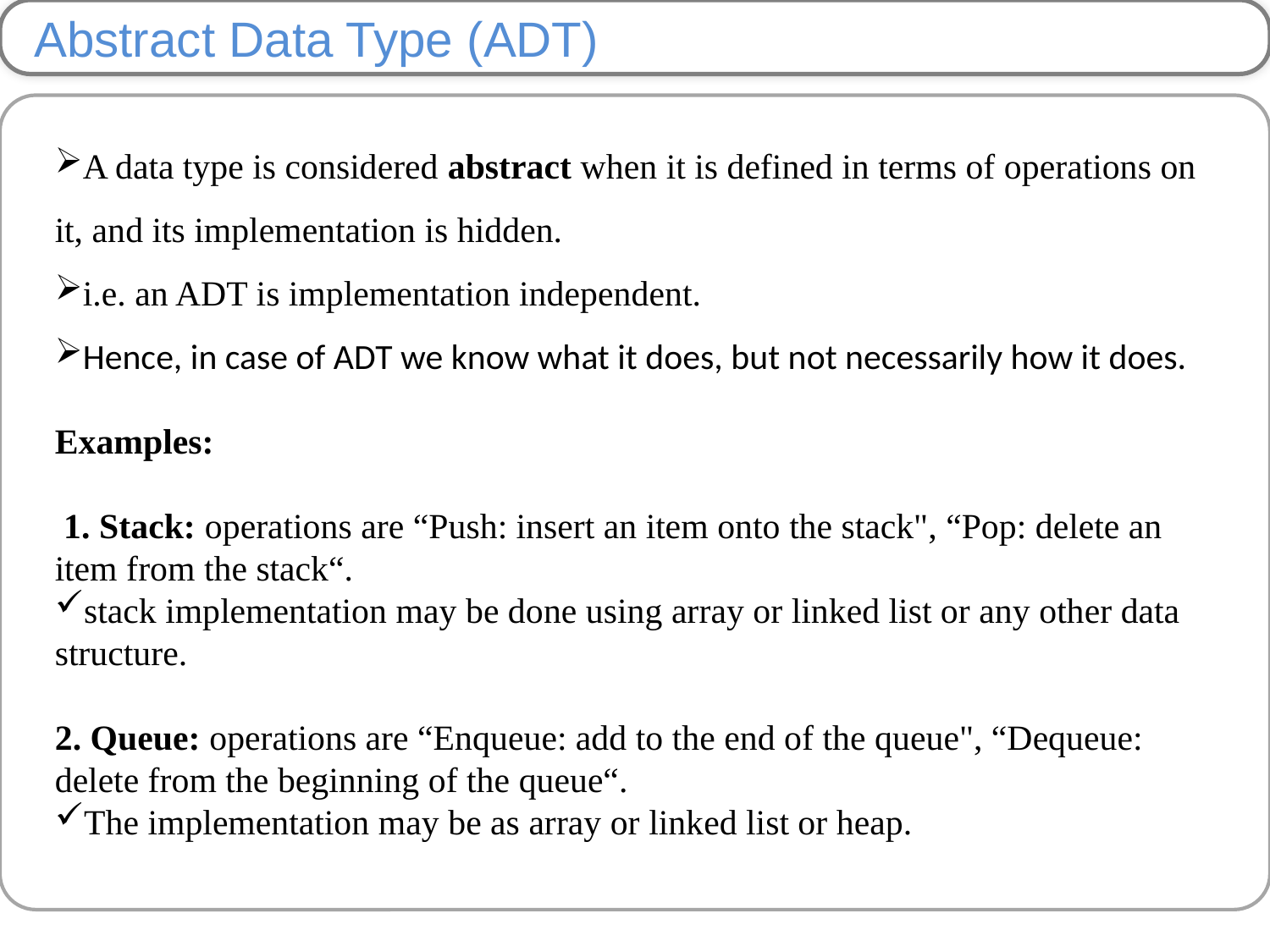

Abstract Data Type (ADT)

A data type is considered abstract when it is defined in terms of operations on it, and its implementation is hidden.
i.e. an ADT is implementation independent.
Hence, in case of ADT we know what it does, but not necessarily how it does.

Examples:

 1. Stack: operations are “Push: insert an item onto the stack", “Pop: delete an item from the stack“.
stack implementation may be done using array or linked list or any other data structure.

2. Queue: operations are “Enqueue: add to the end of the queue", “Dequeue: delete from the beginning of the queue“.
The implementation may be as array or linked list or heap.